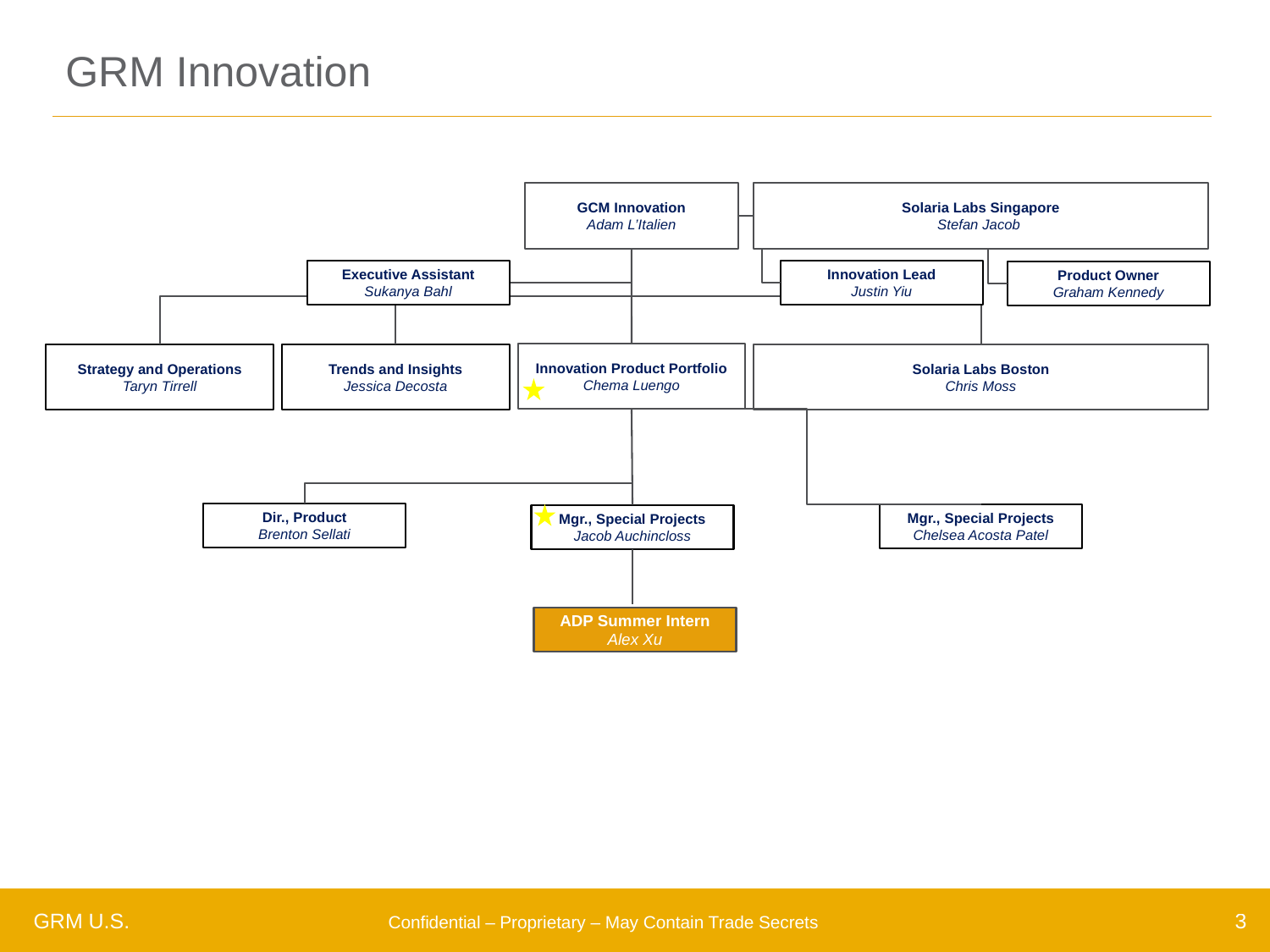

# GRM Innovation
Solaria Labs Singapore
Stefan Jacob
GCM Innovation
Adam L’Italien
Executive Assistant
Sukanya Bahl
Innovation Lead
Justin Yiu
Product Owner
Graham Kennedy
Innovation Product Portfolio
Chema Luengo
Strategy and Operations
Taryn Tirrell
Trends and Insights
Jessica Decosta
Solaria Labs Boston
Chris Moss

Dir., Product
Brenton Sellati

Mgr., Special Projects
Chelsea Acosta Patel
Mgr., Special Projects
Jacob Auchincloss
ADP Summer Intern
Alex Xu